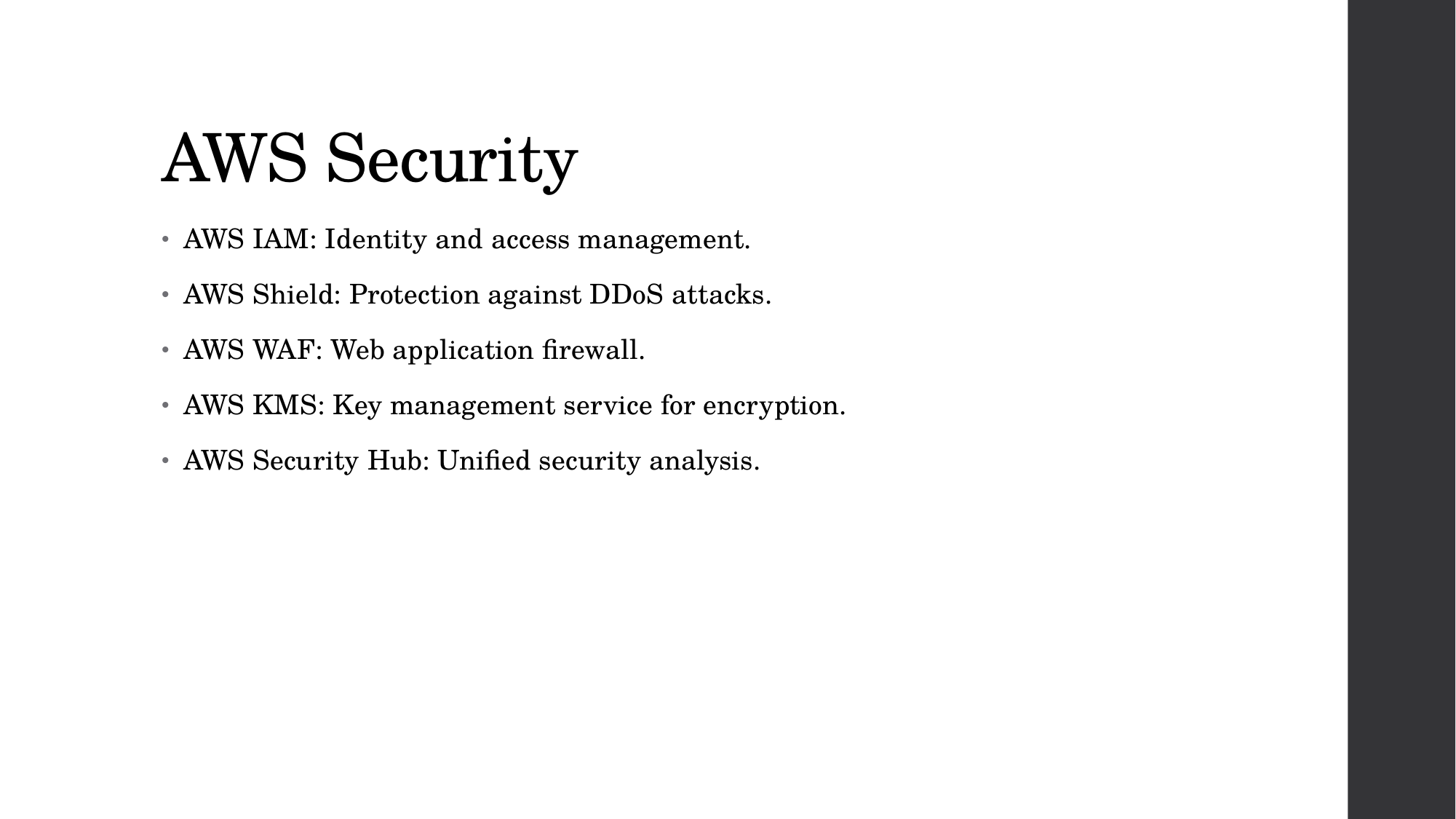

# AWS Security
AWS IAM: Identity and access management.
AWS Shield: Protection against DDoS attacks.
AWS WAF: Web application firewall.
AWS KMS: Key management service for encryption.
AWS Security Hub: Unified security analysis.